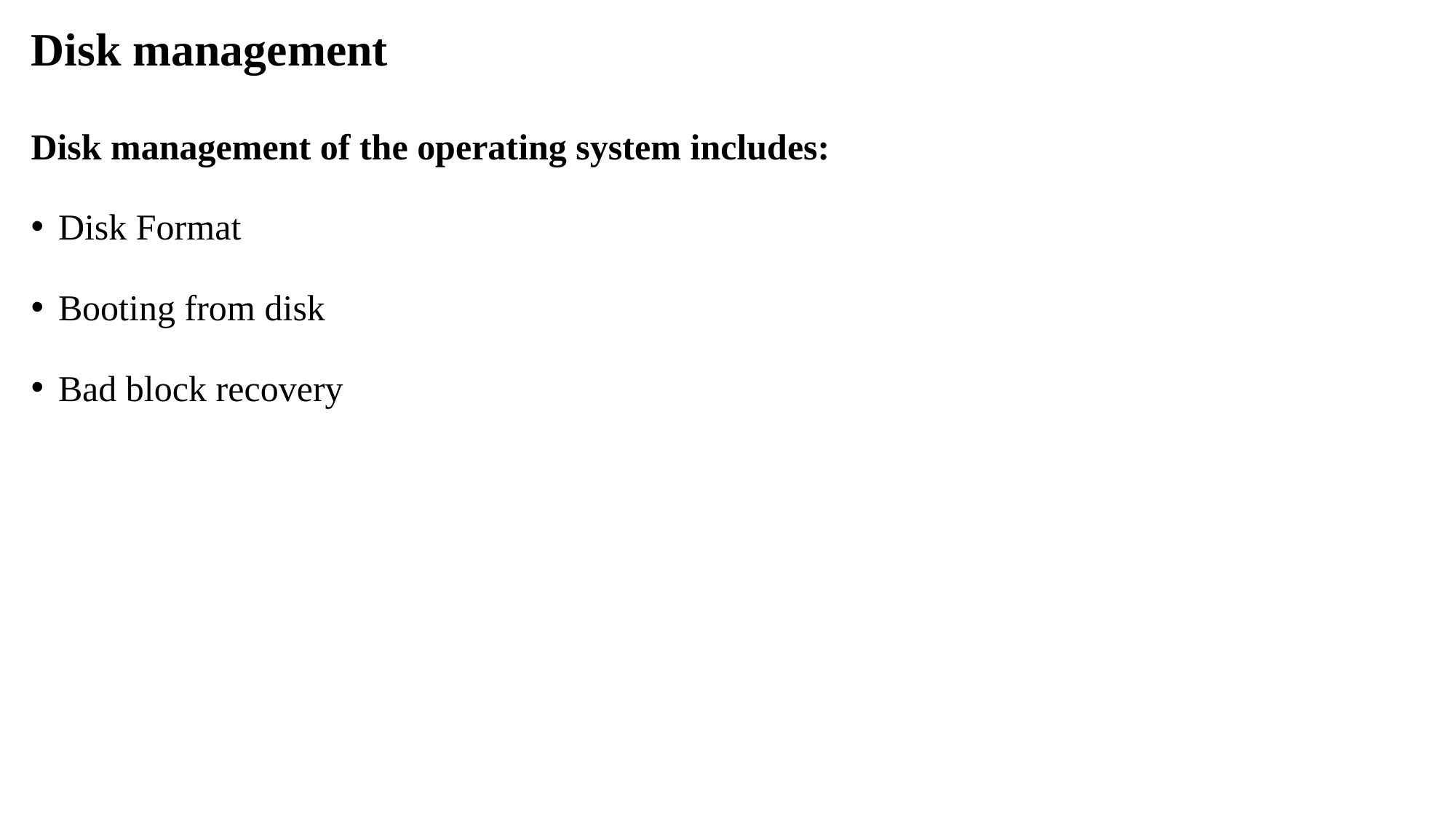

# Disk management
Disk management of the operating system includes:
Disk Format
Booting from disk
Bad block recovery